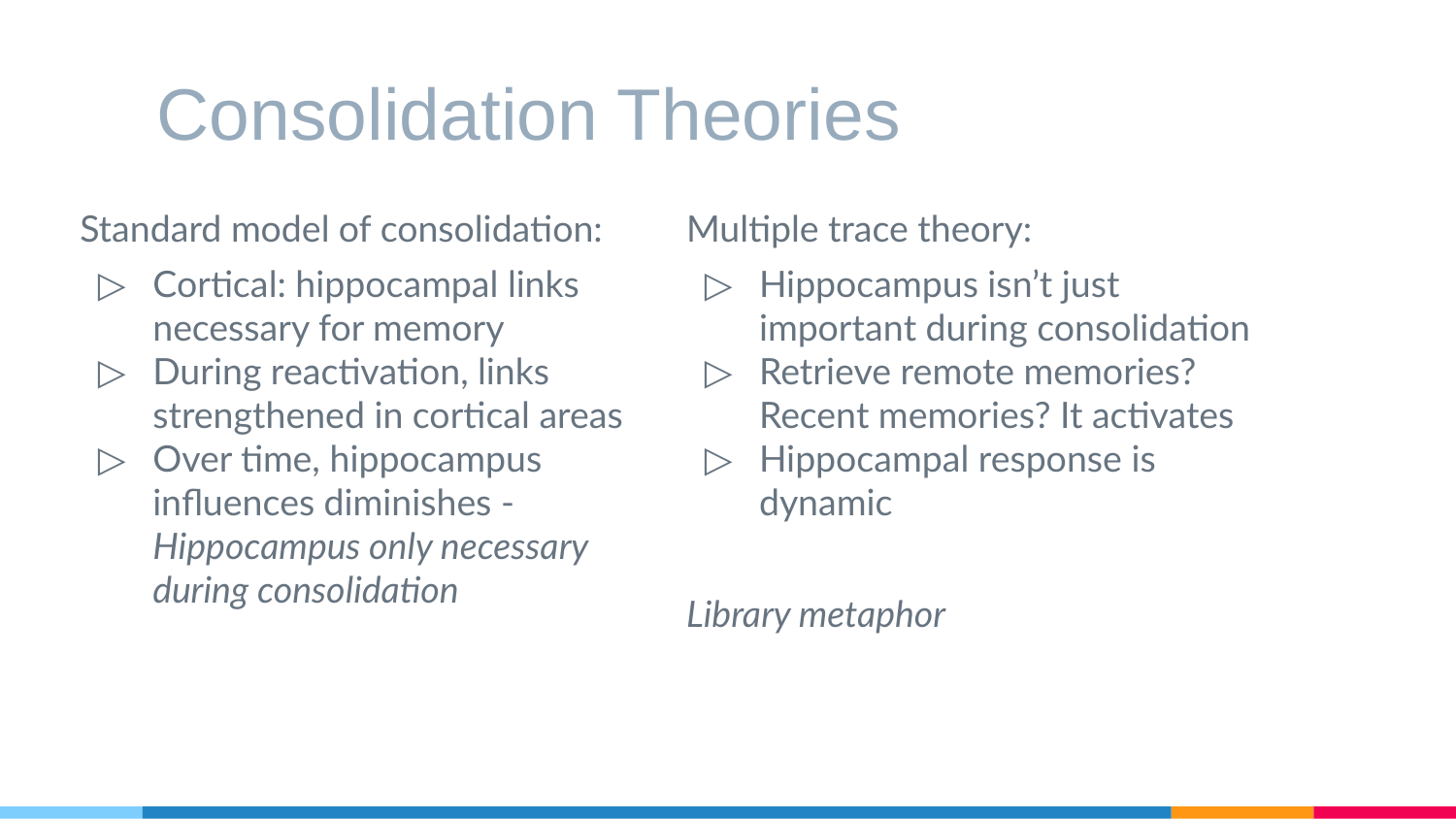

# Consolidation Theories
Standard model of consolidation:
Cortical: hippocampal links necessary for memory
During reactivation, links strengthened in cortical areas
Over time, hippocampus influences diminishes - Hippocampus only necessary during consolidation
Multiple trace theory:
Hippocampus isn’t just important during consolidation
Retrieve remote memories? Recent memories? It activates
Hippocampal response is dynamic

Library metaphor